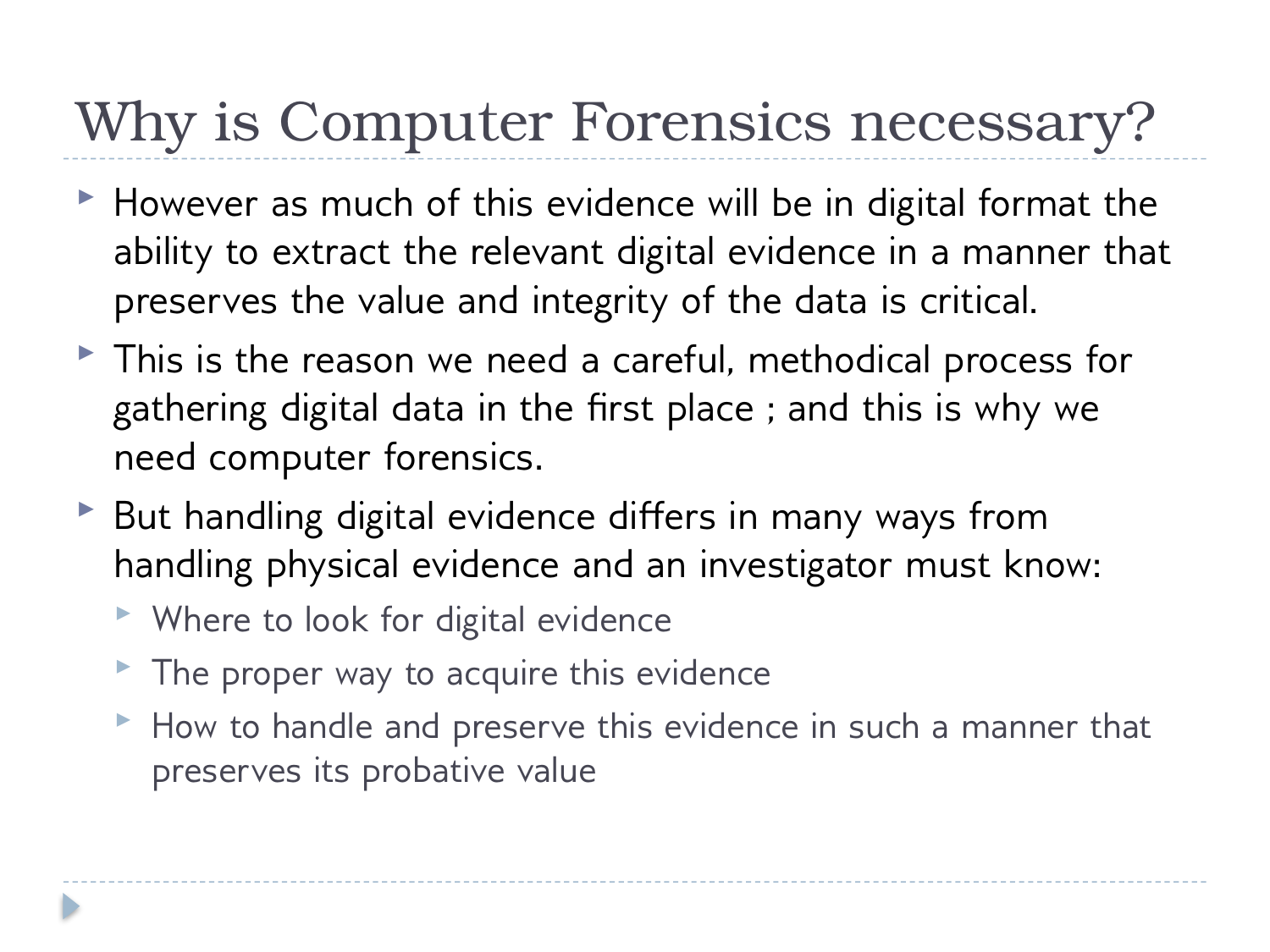

# Why is Computer Forensics necessary?
However as much of this evidence will be in digital format the ability to extract the relevant digital evidence in a manner that preserves the value and integrity of the data is critical.
This is the reason we need a careful, methodical process for gathering digital data in the first place ; and this is why we need computer forensics.
But handling digital evidence differs in many ways from handling physical evidence and an investigator must know:
Where to look for digital evidence
The proper way to acquire this evidence
How to handle and preserve this evidence in such a manner that preserves its probative value